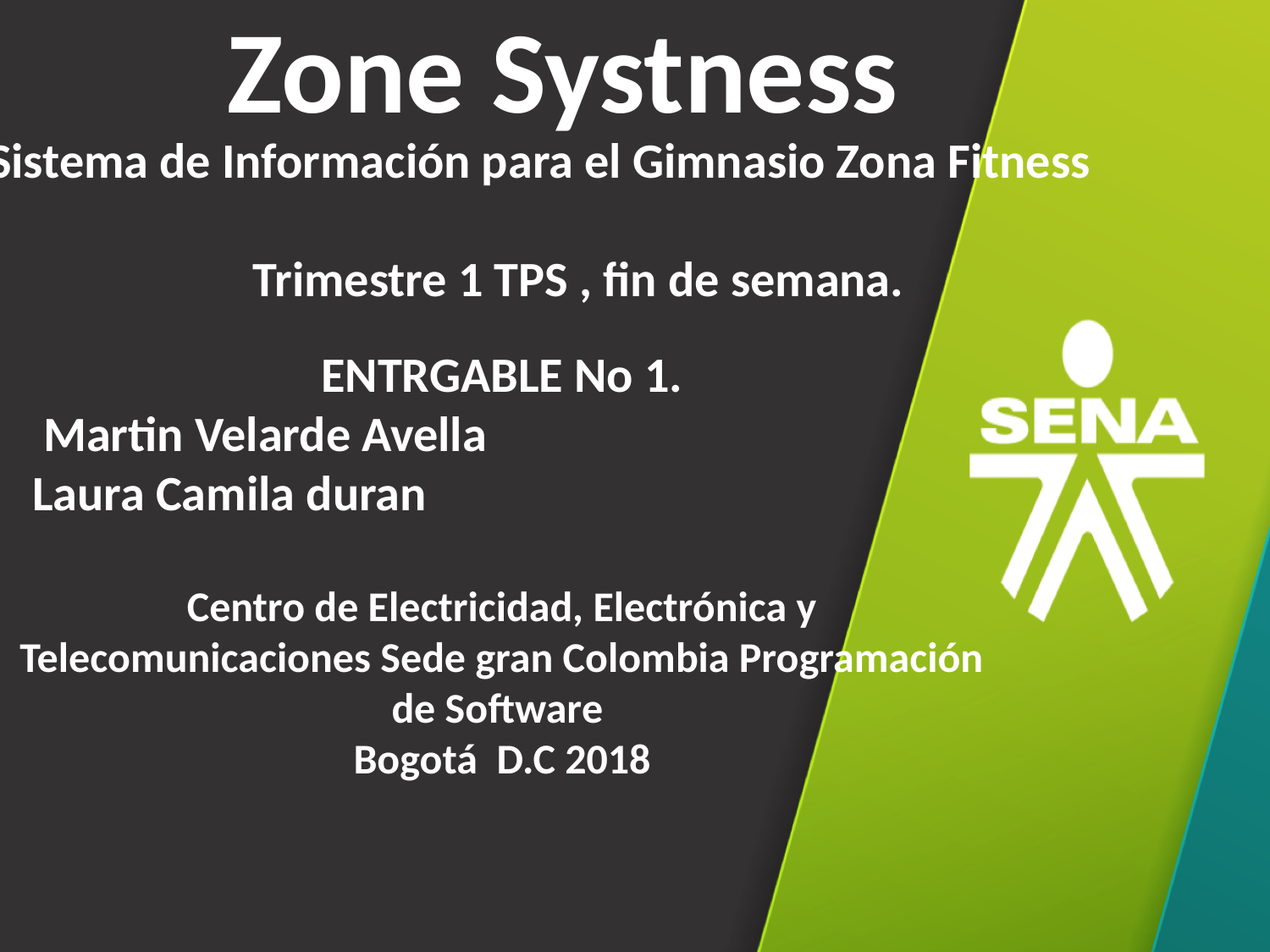

Sistema de Información para el Gimnasio Zona Fitness

Trimestre 1 TPS , fin de semana.

Zone Systness
ENTRGABLE No 1.
   Martin Velarde Avella
  Laura Camila duran

Centro de Electricidad, Electrónica y Telecomunicaciones Sede gran Colombia Programación de Software
Bogotá  D.C 2018